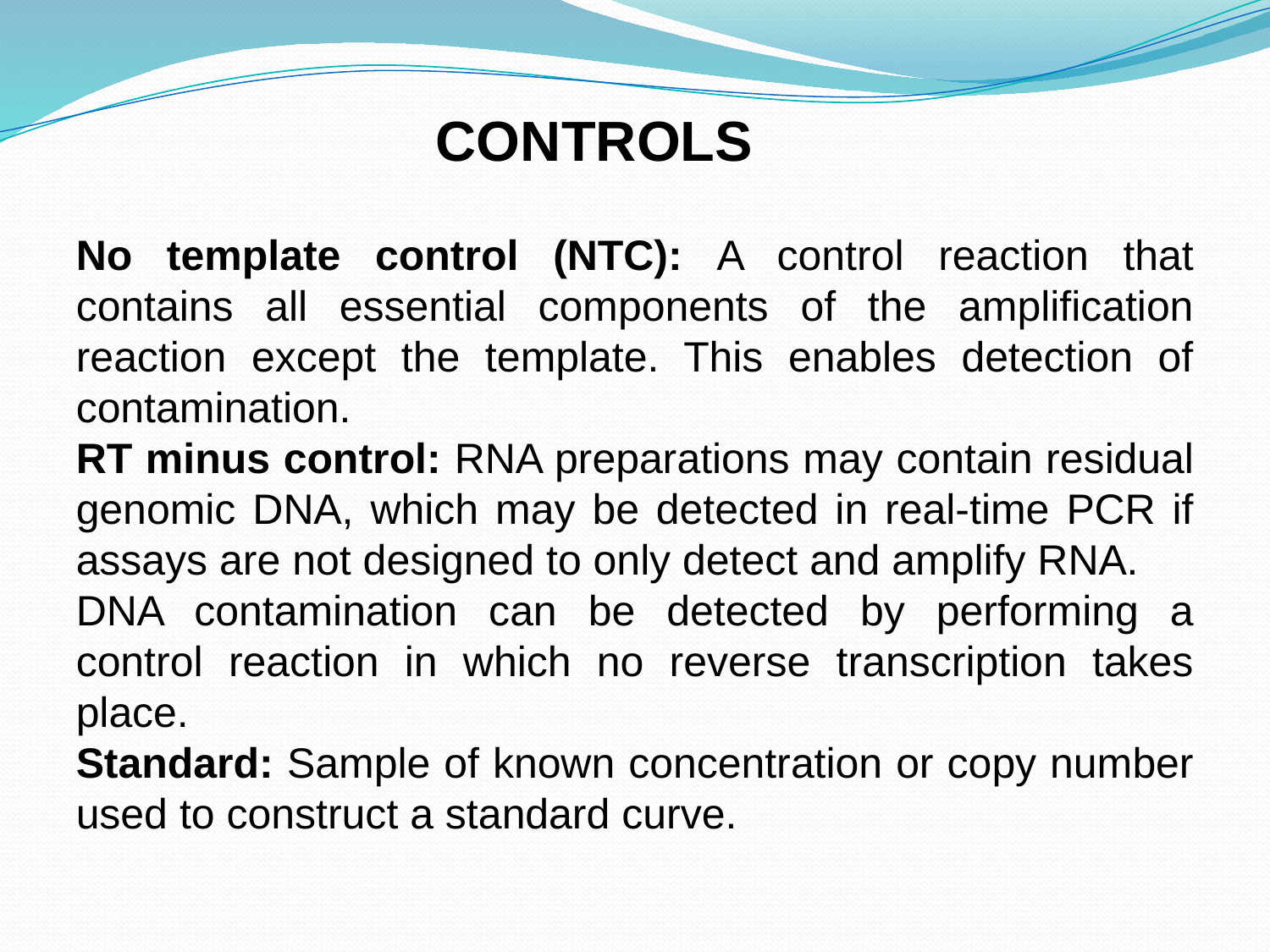

CONTROLS
No template control (NTC): A control reaction that contains all essential components of the amplification reaction except the template. This enables detection of contamination.
RT minus control: RNA preparations may contain residual genomic DNA, which may be detected in real-time PCR if assays are not designed to only detect and amplify RNA.
DNA contamination can be detected by performing a control reaction in which no reverse transcription takes place.
Standard: Sample of known concentration or copy number used to construct a standard curve.